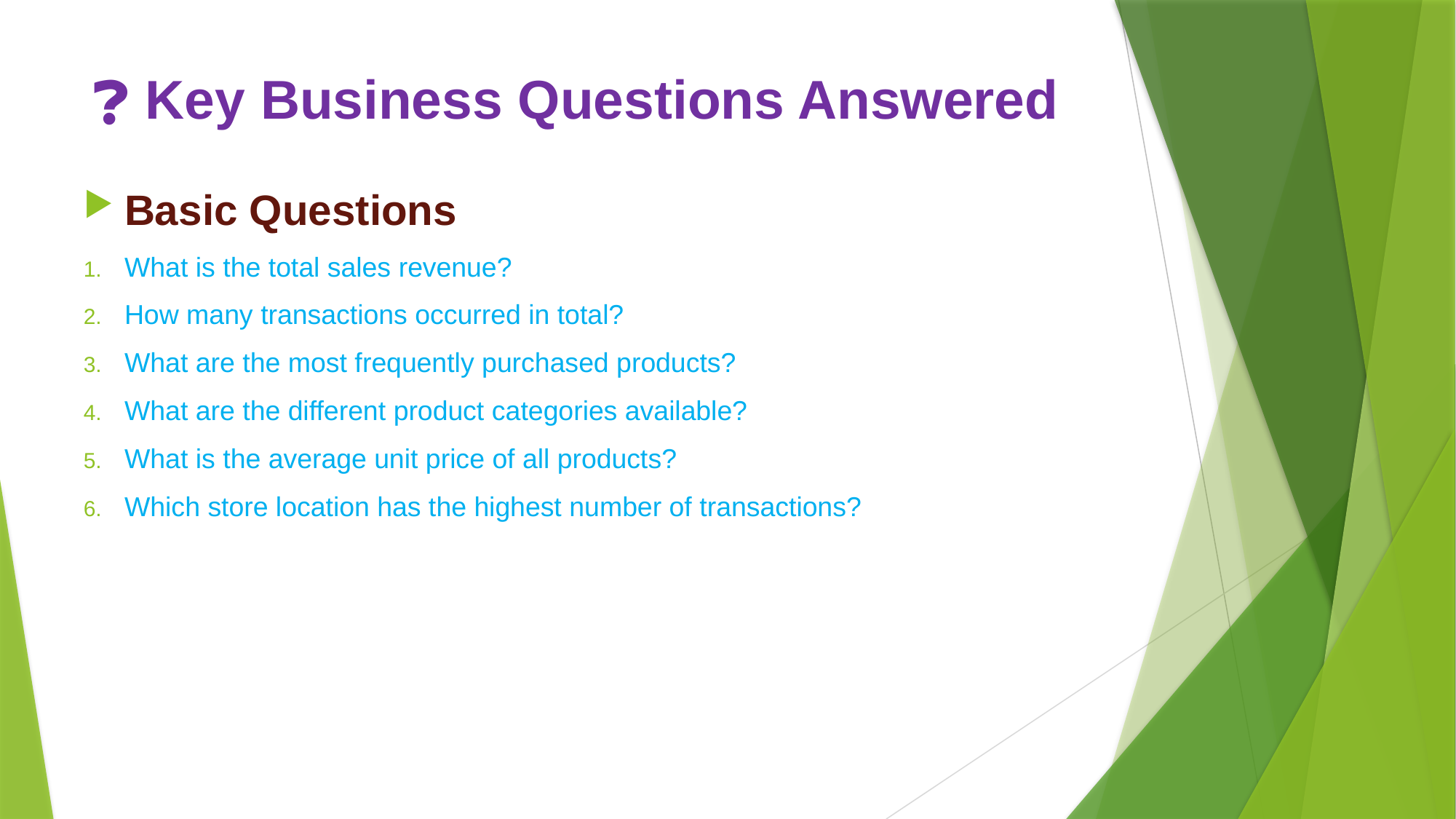

# ❓ Key Business Questions Answered
Basic Questions
What is the total sales revenue?
How many transactions occurred in total?
What are the most frequently purchased products?
What are the different product categories available?
What is the average unit price of all products?
Which store location has the highest number of transactions?